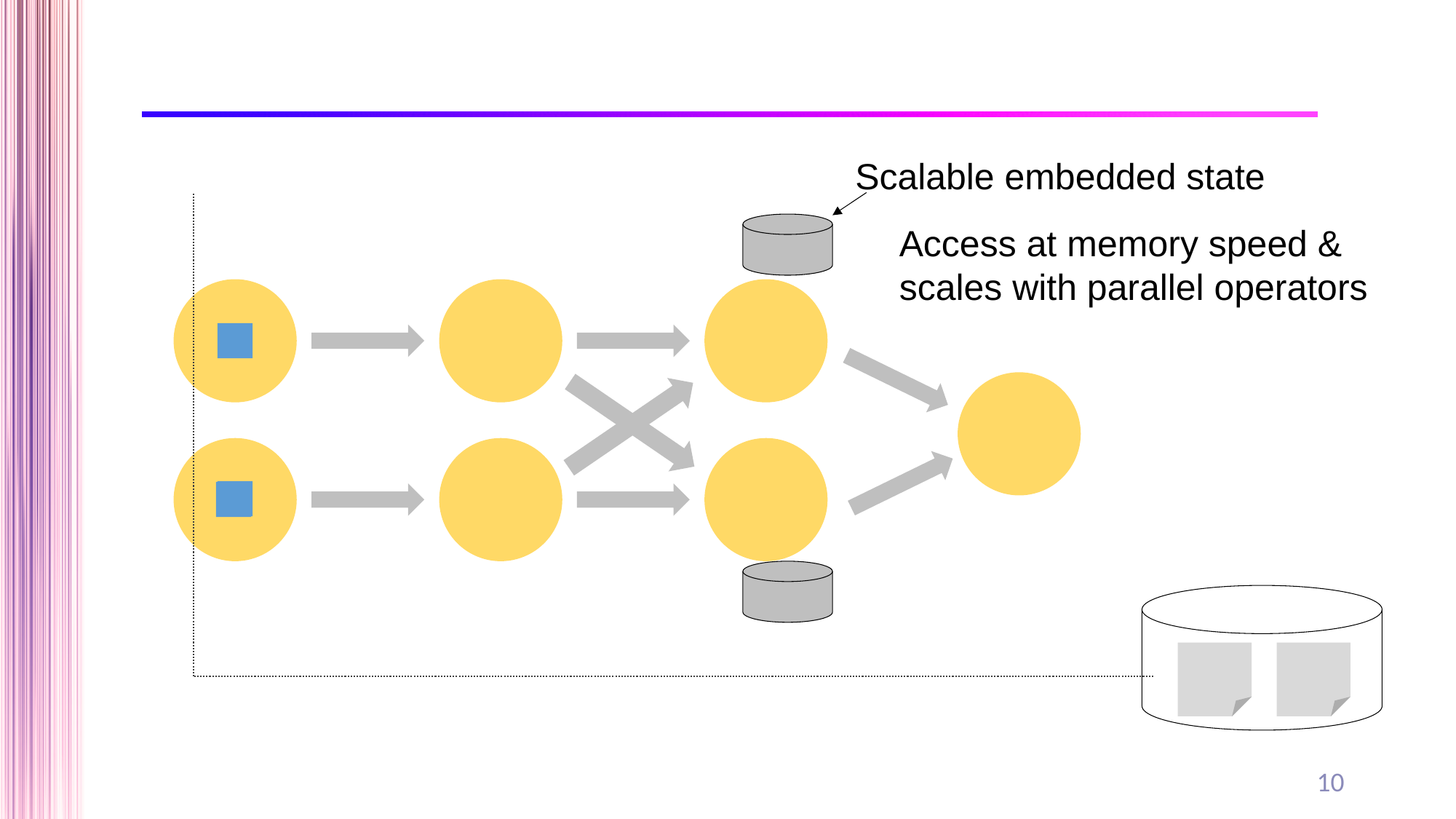

#
Scalable embedded state

Access at memory speed &
scales with parallel operators

10